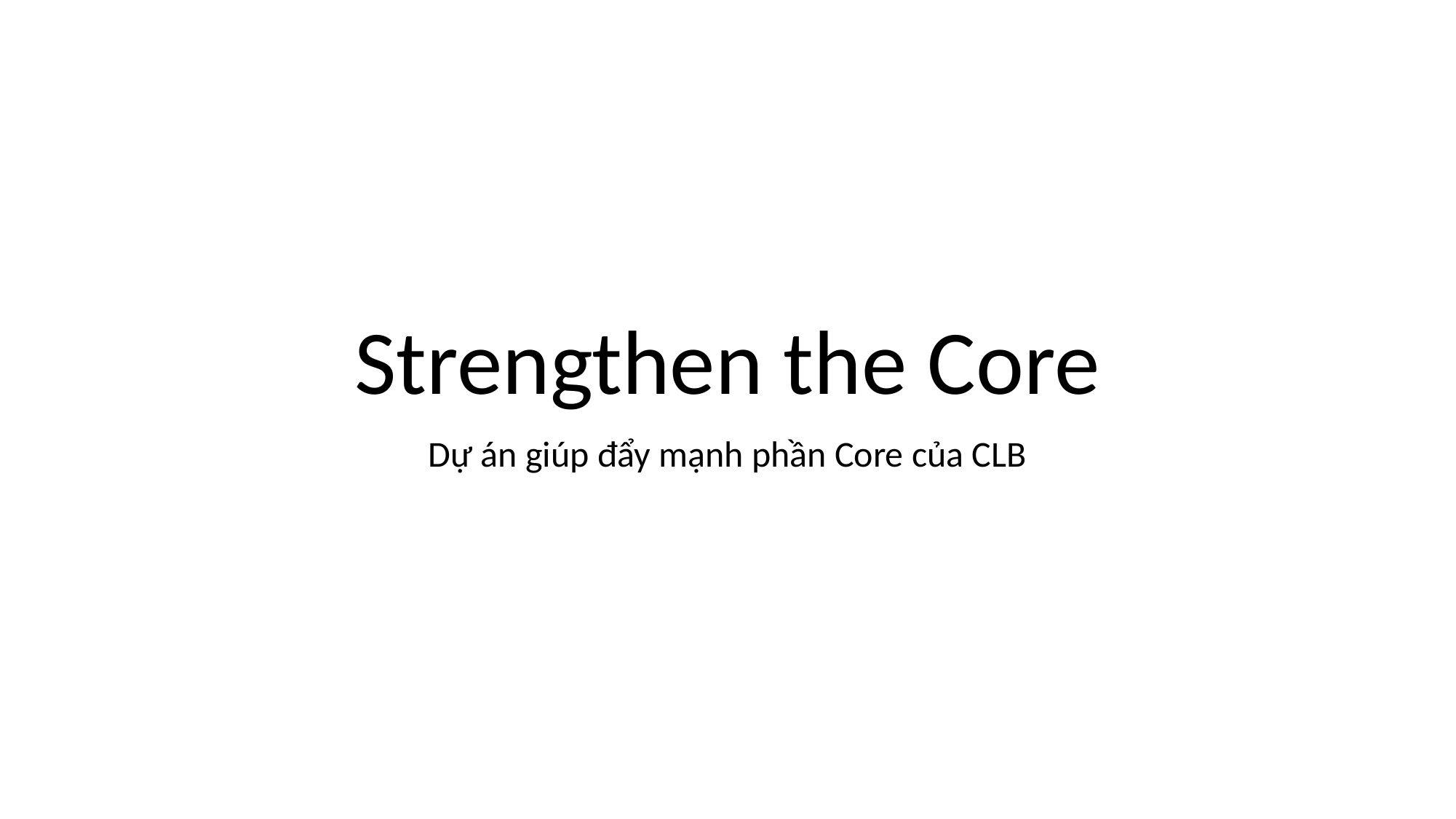

# Strengthen the Core
Dự án giúp đẩy mạnh phần Core của CLB